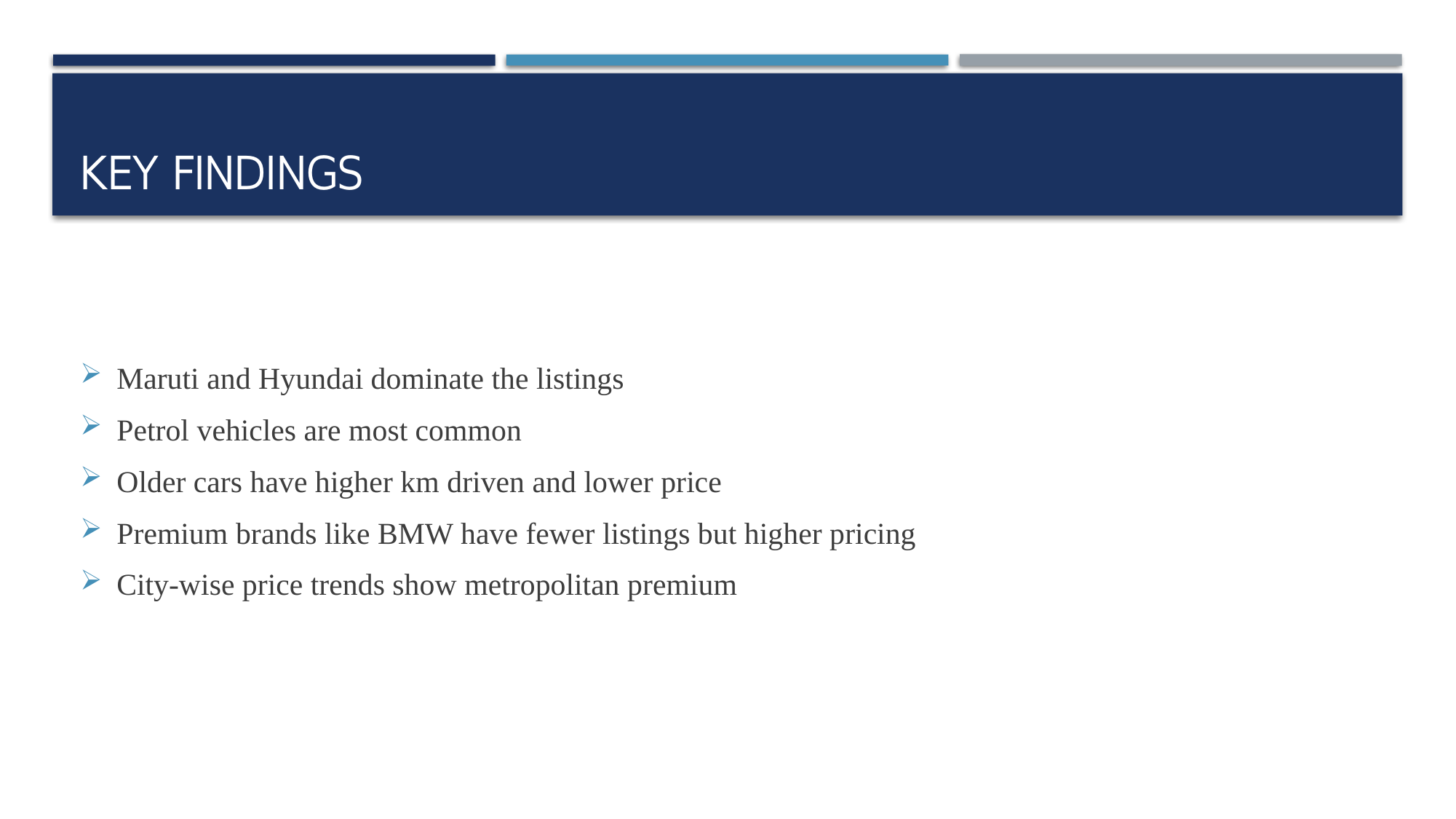

# Key findings
Maruti and Hyundai dominate the listings
Petrol vehicles are most common
Older cars have higher km driven and lower price
Premium brands like BMW have fewer listings but higher pricing
City-wise price trends show metropolitan premium